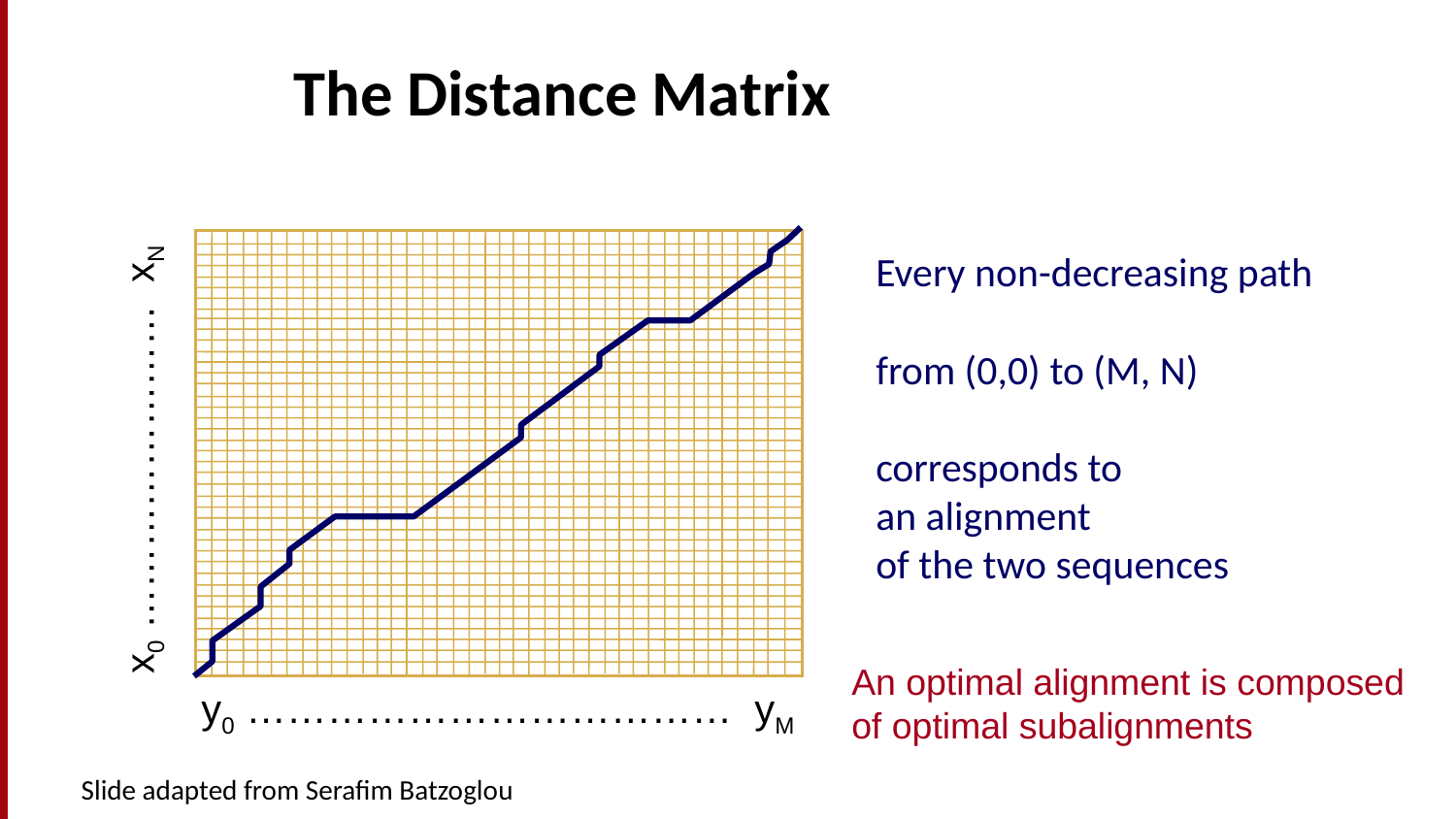

# The Distance Matrix

Every non-decreasing path

from (0,0) to (M, N)

corresponds to
an alignment
of the two sequences

x0 ……………………  xN

An optimal alignment is composed of optimal subalignments

y0 ………………………………  yM
Slide adapted from Serafim Batzoglou